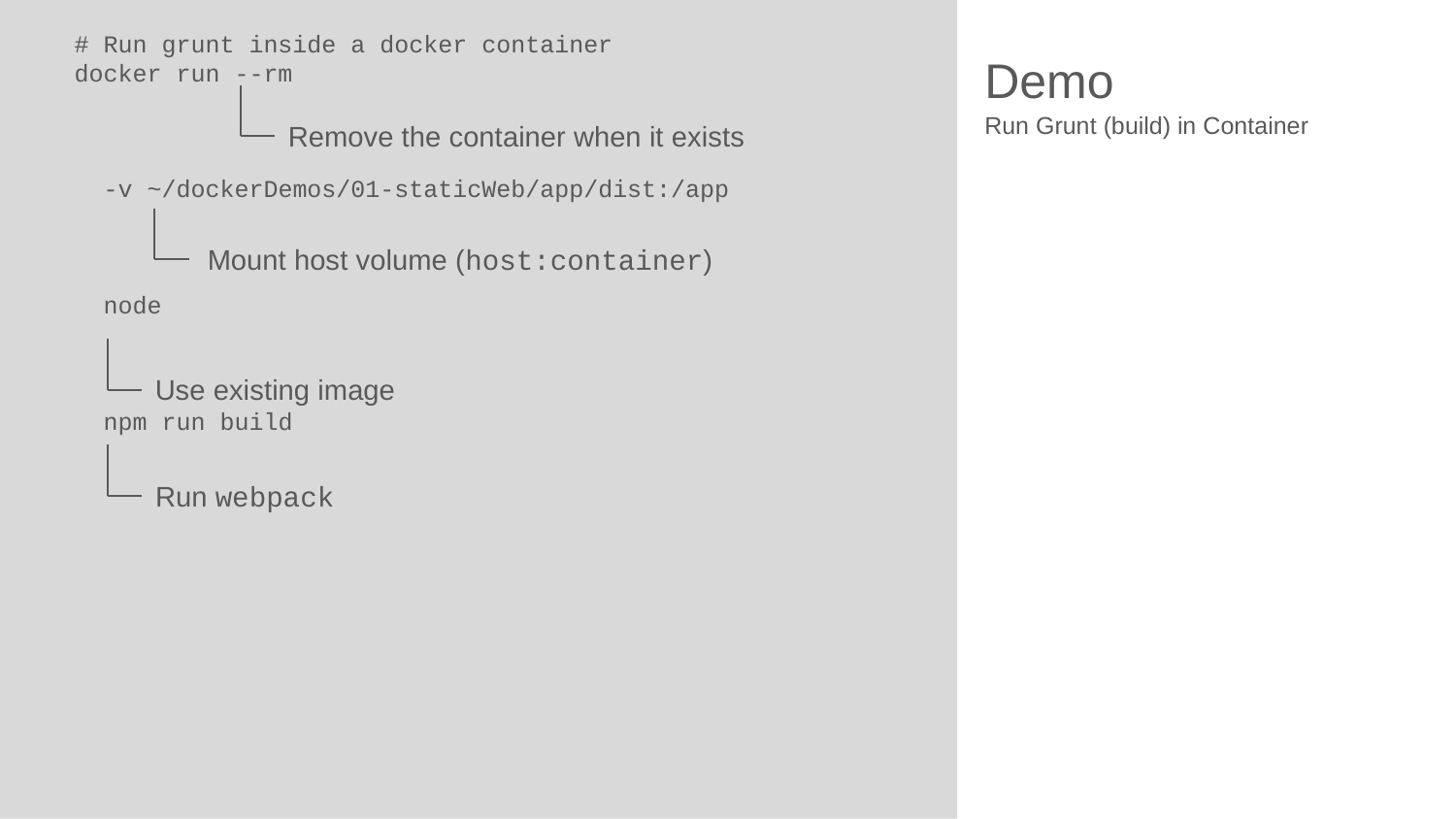

# Run grunt inside a docker container
docker run --rm

  -v ~/dockerDemos/01-staticWeb/app/dist:/app

  node

  npm run build
# Demo
Remove the container when it exists
Run Grunt (build) in Container

Mount host volume (host:container)
Use existing image
Run webpack